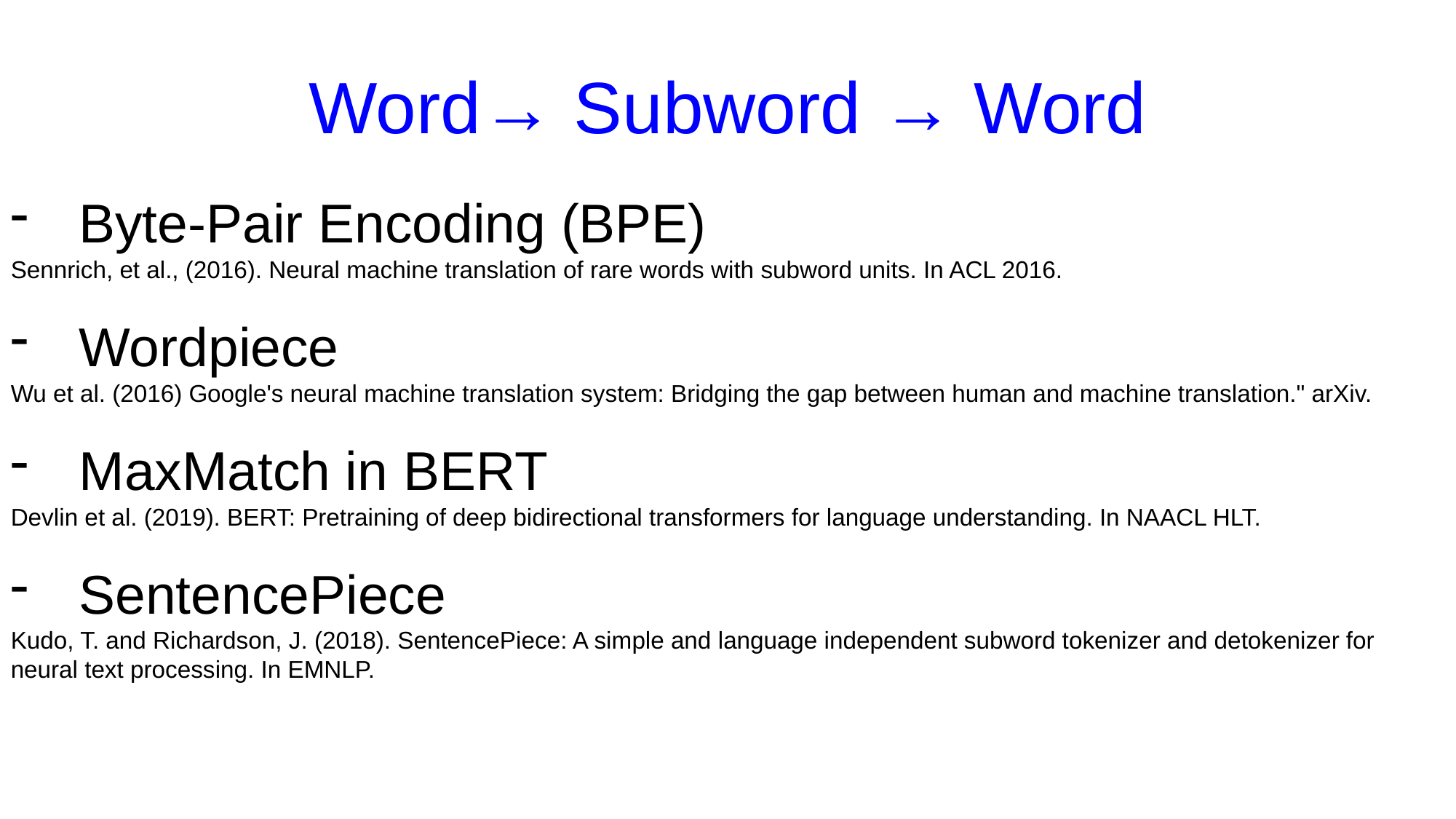

Word→ Subword → Word
Byte-Pair Encoding (BPE)
Sennrich, et al., (2016). Neural machine translation of rare words with subword units. In ACL 2016.

Wordpiece
Wu et al. (2016) Google's neural machine translation system: Bridging the gap between human and machine translation." arXiv.

MaxMatch in BERT
Devlin et al. (2019). BERT: Pretraining of deep bidirectional transformers for language understanding. In NAACL HLT.

SentencePiece
Kudo, T. and Richardson, J. (2018). SentencePiece: A simple and language independent subword tokenizer and detokenizer for neural text processing. In EMNLP.